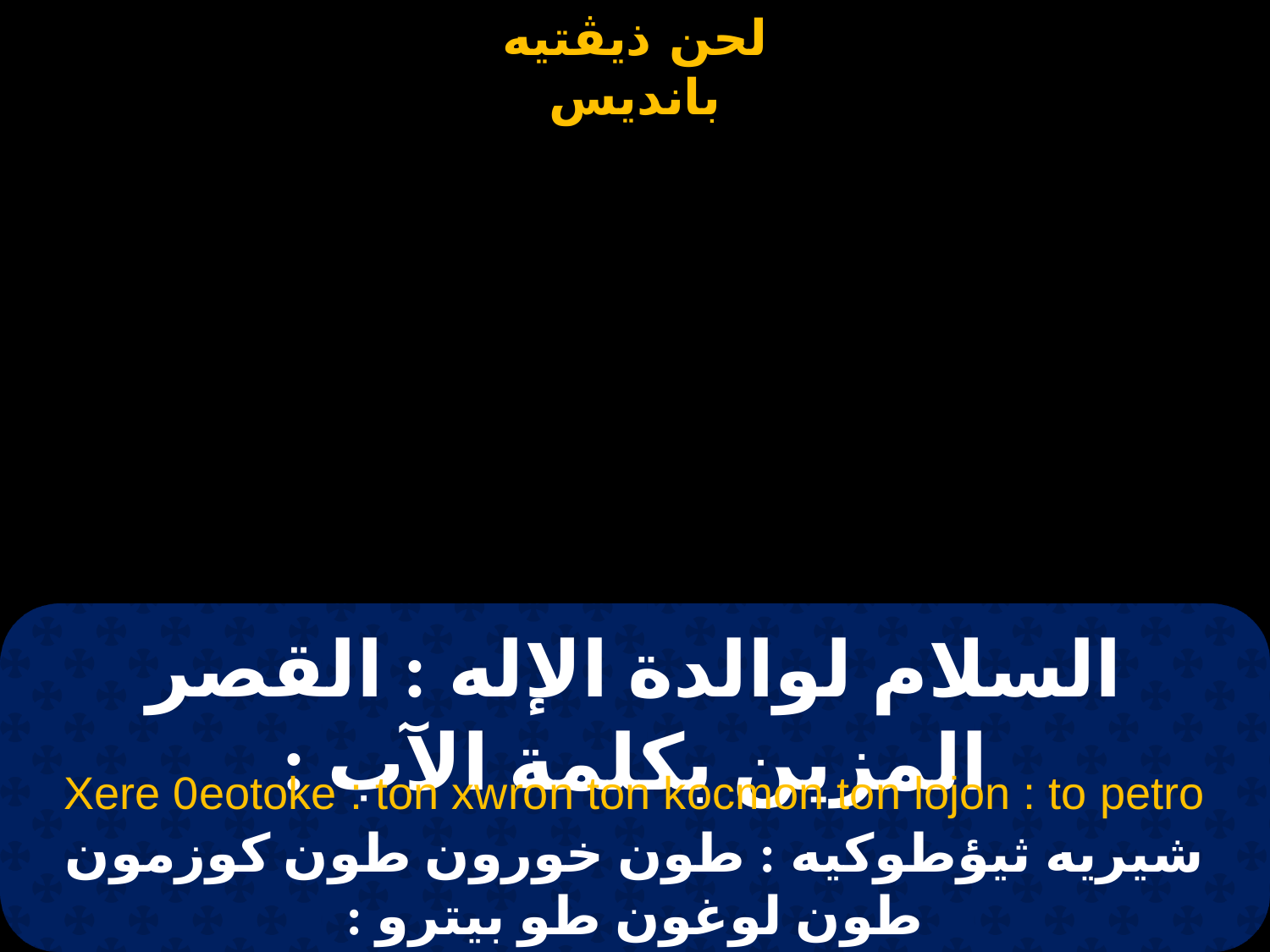

# السلام لوالدة الإله : القصر المزين بكلمة الآب :
Xere 0eotoke : ton xwron ton kocmon ton lojon : to petro
شيريه ثيؤطوكيه : طون خورون طون كوزمون طون لوغون طو بيترو :